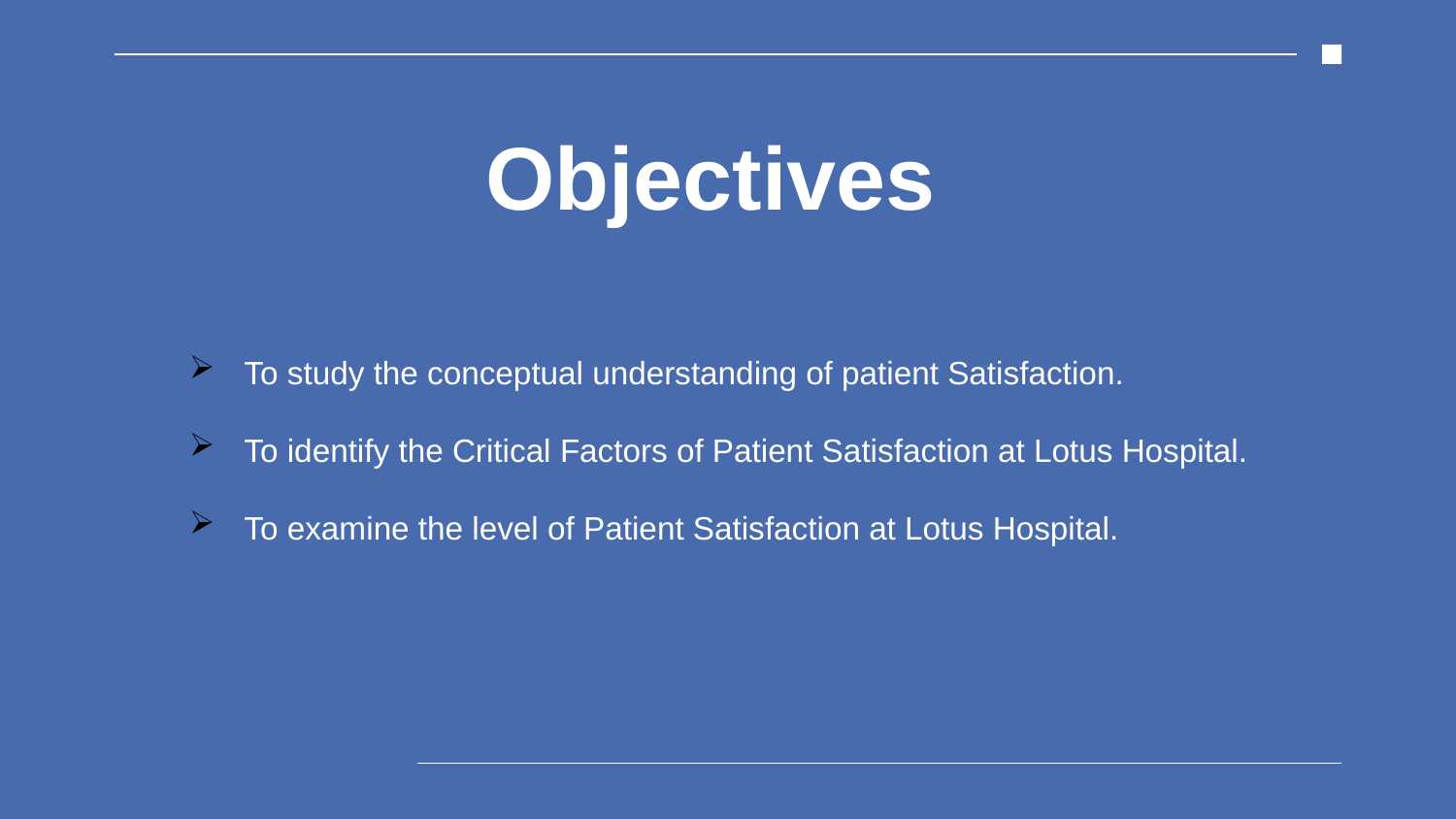

# Objectives
To study the conceptual understanding of patient Satisfaction.
To identify the Critical Factors of Patient Satisfaction at Lotus Hospital.
To examine the level of Patient Satisfaction at Lotus Hospital.